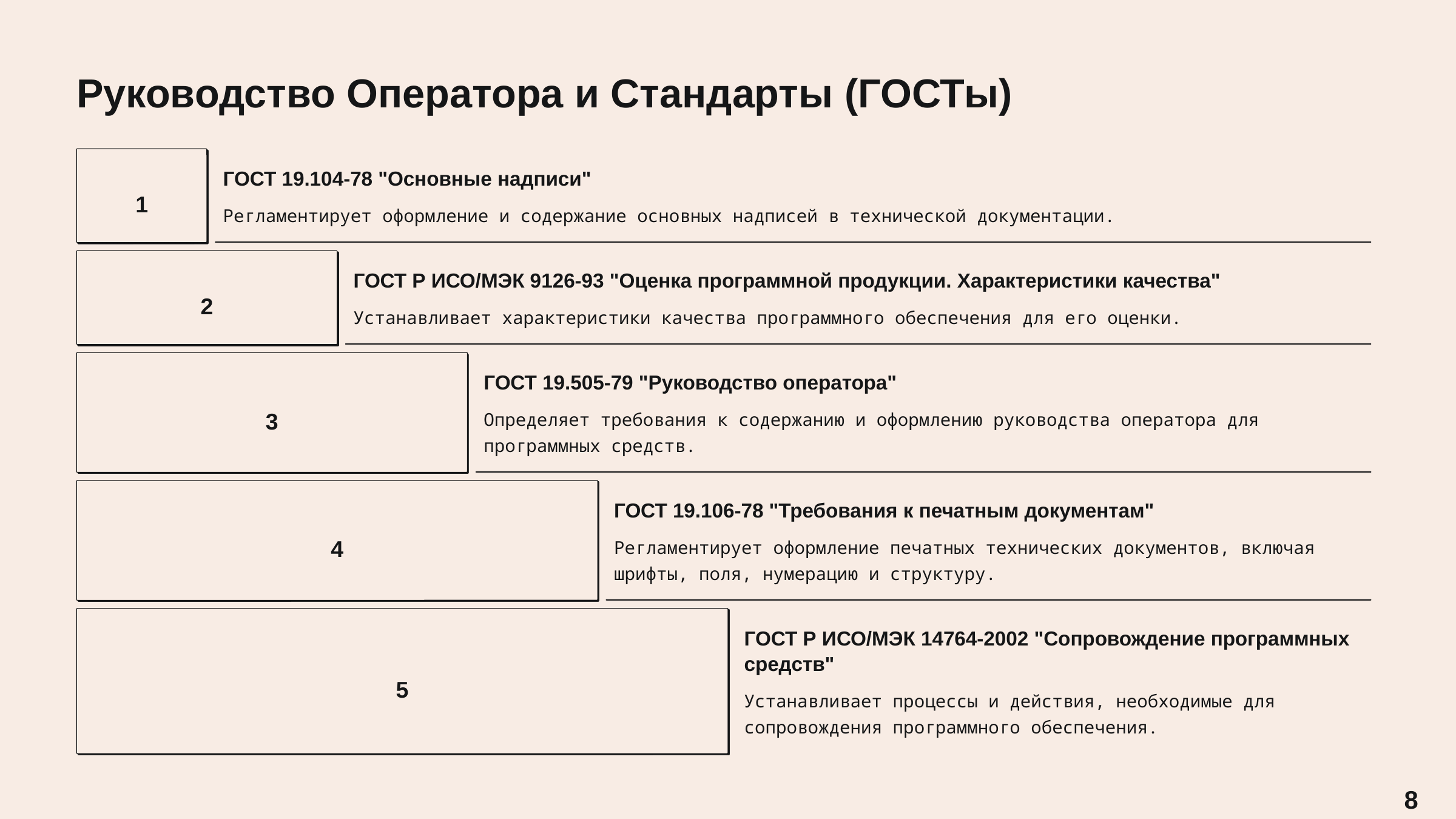

Руководство Оператора и Стандарты (ГОСТы)

ГОСТ 19.104-78 "Основные надписи"
1
Регламентирует оформление и содержание основных надписей в технической документации.

ГОСТ Р ИСО/МЭК 9126-93 "Оценка программной продукции. Характеристики качества"
2
Устанавливает характеристики качества программного обеспечения для его оценки.

ГОСТ 19.505-79 "Руководство оператора"
3
Определяет требования к содержанию и оформлению руководства оператора для программных средств.

ГОСТ 19.106-78 "Требования к печатным документам"
4
Регламентирует оформление печатных технических документов, включая шрифты, поля, нумерацию и структуру.

ГОСТ Р ИСО/МЭК 14764-2002 "Сопровождение программных средств"
5
Устанавливает процессы и действия, необходимые для сопровождения программного обеспечения.

8